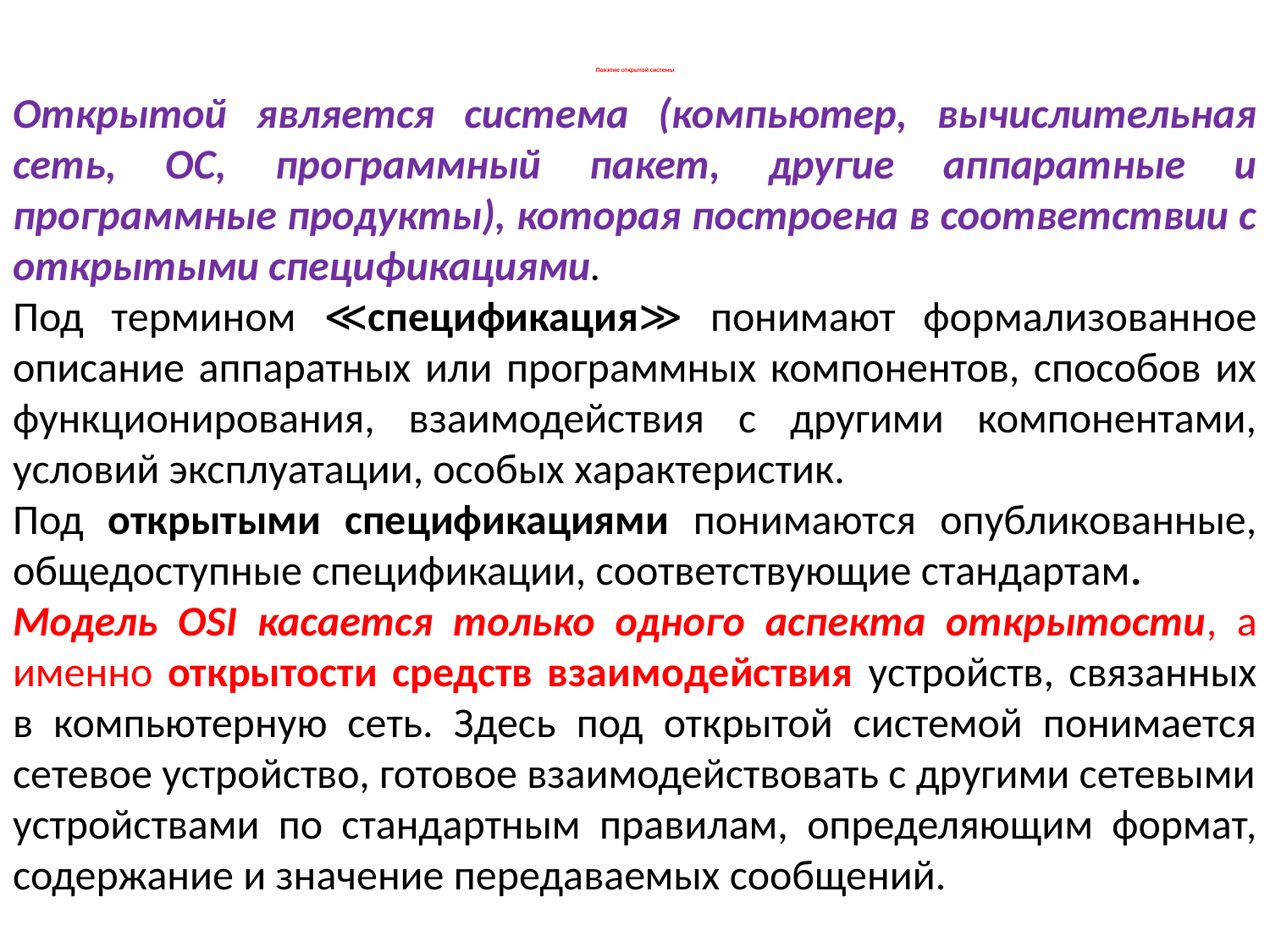

# Понятие открытой системы
Открытой является система (компьютер, вычислительная сеть, ОС, программный пакет, другие аппаратные и программные продукты), которая построена в соответствии с открытыми спецификациями.
Под термином ≪спецификация≫ понимают формализованное описание аппаратных или программных компонентов, способов их функционирования, взаимодействия с другими компонентами, условий эксплуатации, особых характеристик.
Под открытыми спецификациями понимаются опубликованные, общедоступные спецификации, соответствующие стандартам.
Модель OSI касается только одного аспекта открытости, а именно открытости средств взаимодействия устройств, связанных в компьютерную сеть. Здесь под открытой системой понимается сетевое устройство, готовое взаимодействовать с другими сетевыми
устройствами по стандартным правилам, определяющим формат, содержание и значение передаваемых сообщений.